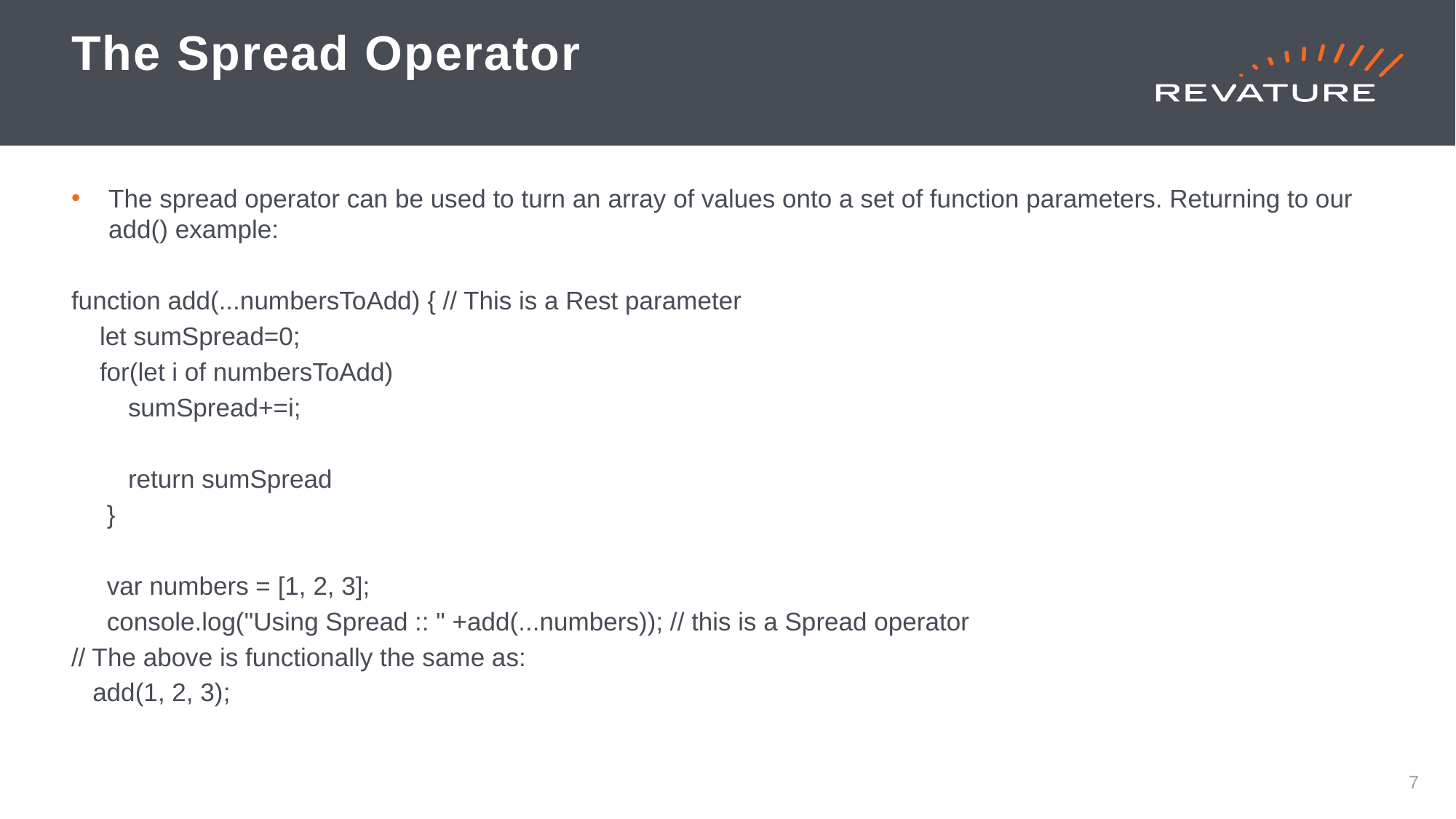

# The Spread Operator
The spread operator can be used to turn an array of values onto a set of function parameters. Returning to our add() example:

function add(...numbersToAdd) { // This is a Rest parameter
    let sumSpread=0;
    for(let i of numbersToAdd)
        sumSpread+=i;

        return sumSpread
     }

     var numbers = [1, 2, 3];
     console.log("Using Spread :: " +add(...numbers)); // this is a Spread operator
// The above is functionally the same as:
   add(1, 2, 3);
7